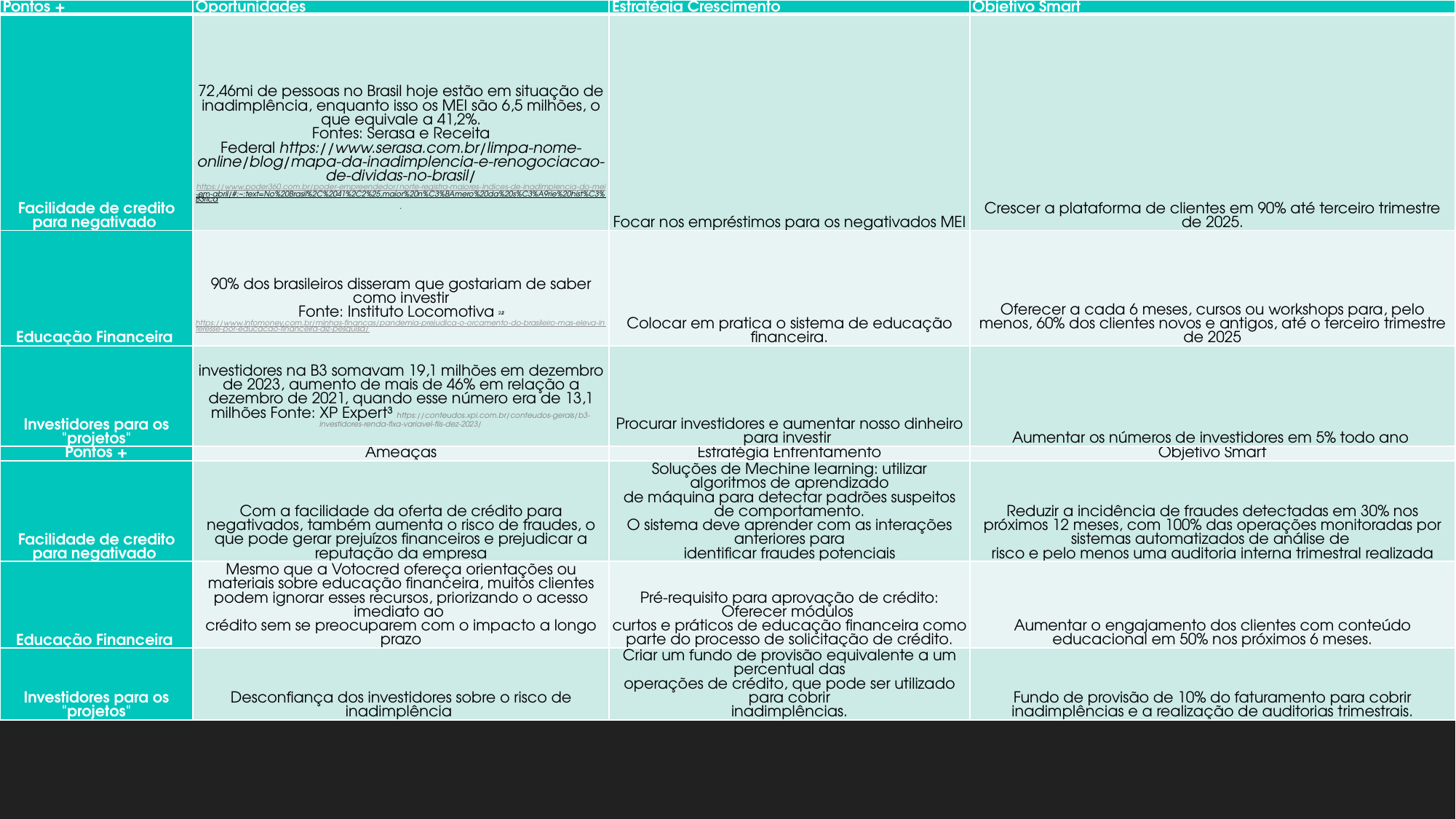

| Pontos + | Oportunidades | Estratégia Crescimento | Objetivo Smart |
| --- | --- | --- | --- |
| Facilidade de credito para negativado | 72,46mi de pessoas no Brasil hoje estão em situação de inadimplência, enquanto isso os MEI são 6,5 milhões, o que equivale a 41,2%. Fontes: Serasa e Receita Federal https://www.serasa.com.br/limpa-nome-online/blog/mapa-da-inadimplencia-e-renogociacao-de-dividas-no-brasil/ https://www.poder360.com.br/poder-empreendedor/norte-registra-maiores-indices-de-inadimplencia-do-mei-em-abril/#:~:text=No%20Brasil%2C%2041%2C2%25,maior%20n%C3%BAmero%20da%20s%C3%A9rie%20hist%C3%B3rica. | Focar nos empréstimos para os negativados MEI | Crescer a plataforma de clientes em 90% até terceiro trimestre de 2025. |
| Educação Financeira | 90% dos brasileiros disseram que gostariam de saber como investir Fonte: Instituto Locomotiva ²²https://www.infomoney.com.br/minhas-financas/pandemia-prejudica-o-orcamento-do-brasileiro-mas-eleva-interesse-por-educacao-financeira-diz-pesquisa/ | Colocar em pratica o sistema de educação financeira. | Oferecer a cada 6 meses, cursos ou workshops para, pelo menos, 60% dos clientes novos e antigos, até o terceiro trimestre de 2025 |
| Investidores para os "projetos" | investidores na B3 somavam 19,1 milhões em dezembro de 2023, aumento de mais de 46% em relação a dezembro de 2021, quando esse número era de 13,1 milhões Fonte: XP Expert³ https://conteudos.xpi.com.br/conteudos-gerais/b3-investidores-renda-fixa-variavel-fiis-dez-2023/ | Procurar investidores e aumentar nosso dinheiro para investir | Aumentar os números de investidores em 5% todo ano |
| Pontos + | Ameaças | Estratégia Enfrentamento | Objetivo Smart |
| Facilidade de credito para negativado | Com a facilidade da oferta de crédito para negativados, também aumenta o risco de fraudes, o que pode gerar prejuízos financeiros e prejudicar a reputação da empresa | Soluções de Mechine learning: utilizar algoritmos de aprendizado de máquina para detectar padrões suspeitos de comportamento. O sistema deve aprender com as interações anteriores para identificar fraudes potenciais | Reduzir a incidência de fraudes detectadas em 30% nos próximos 12 meses, com 100% das operações monitoradas por sistemas automatizados de análise de risco e pelo menos uma auditoria interna trimestral realizada |
| Educação Financeira | Mesmo que a Votocred ofereça orientações ou materiais sobre educação financeira, muitos clientes podem ignorar esses recursos, priorizando o acesso imediato ao crédito sem se preocuparem com o impacto a longo prazo | Pré-requisito para aprovação de crédito: Oferecer módulos curtos e práticos de educação financeira como parte do processo de solicitação de crédito. | Aumentar o engajamento dos clientes com conteúdo educacional em 50% nos próximos 6 meses. |
| Investidores para os "projetos" | Desconfiança dos investidores sobre o risco de inadimplência | Criar um fundo de provisão equivalente a um percentual das operações de crédito, que pode ser utilizado para cobrir inadimplências. | Fundo de provisão de 10% do faturamento para cobrir inadimplências e a realização de auditorias trimestrais. |
# Matriz SWOT